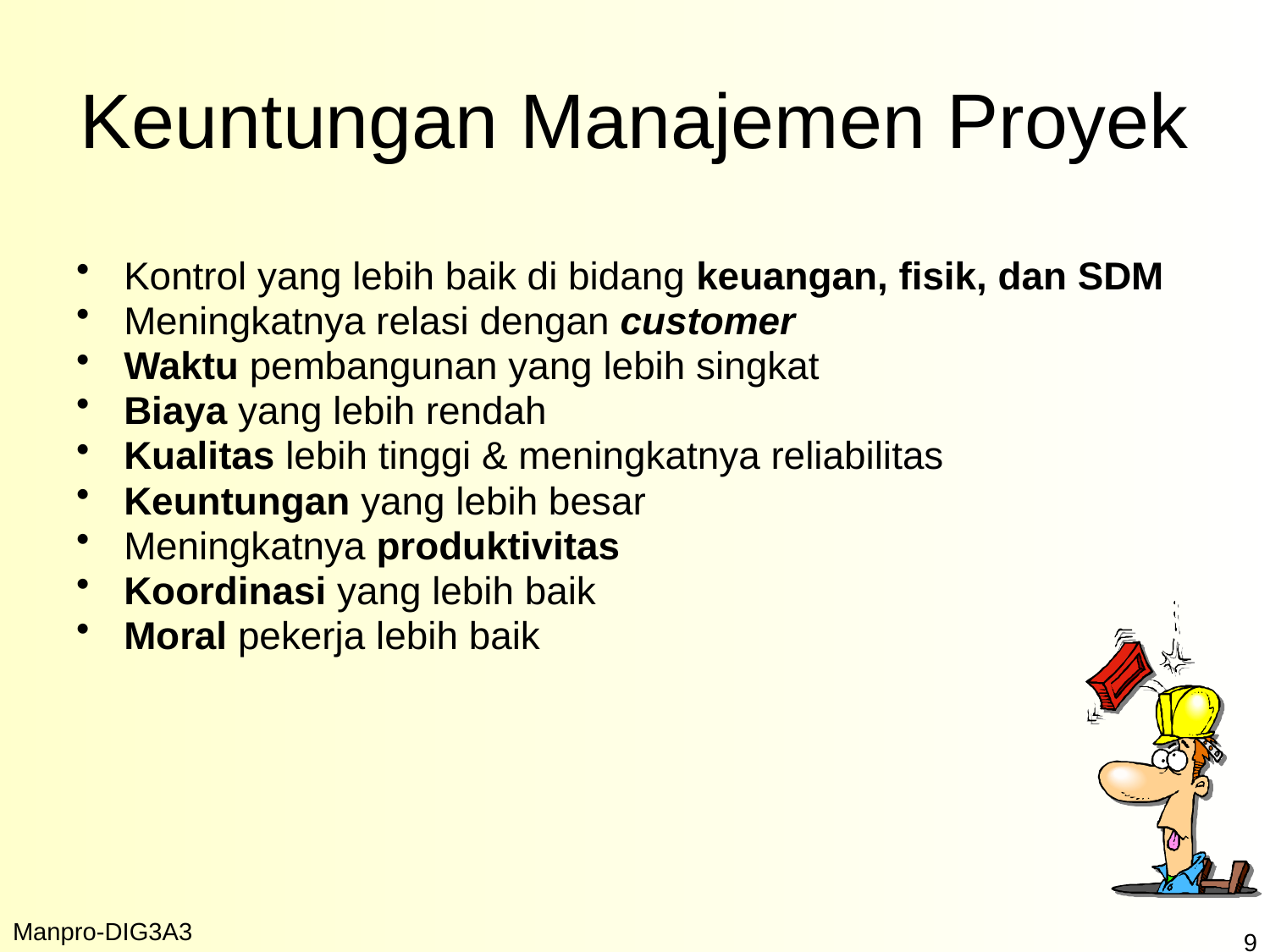

# Keuntungan Manajemen Proyek
Kontrol yang lebih baik di bidang keuangan, fisik, dan SDM
Meningkatnya relasi dengan customer
Waktu pembangunan yang lebih singkat
Biaya yang lebih rendah
Kualitas lebih tinggi & meningkatnya reliabilitas
Keuntungan yang lebih besar
Meningkatnya produktivitas
Koordinasi yang lebih baik
Moral pekerja lebih baik
Manpro-DIG3A3
9